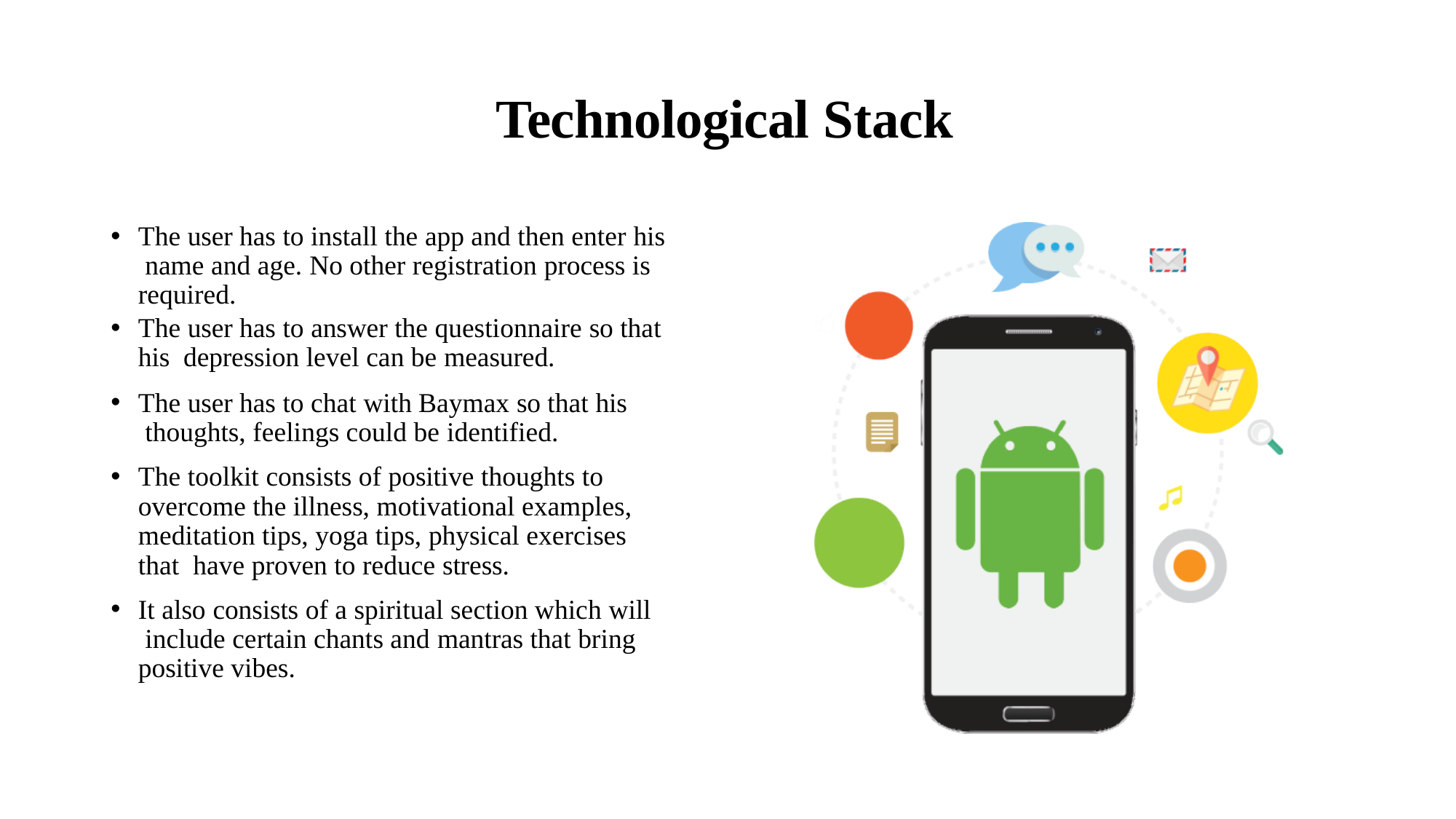

# Technological Stack
The user has to install the app and then enter his  name and age. No other registration process is  required.
The user has to answer the questionnaire so that his  depression level can be measured.
The user has to chat with Baymax so that his  thoughts, feelings could be identified.
The toolkit consists of positive thoughts to  overcome the illness, motivational examples,  meditation tips, yoga tips, physical exercises that  have proven to reduce stress.
It also consists of a spiritual section which will  include certain chants and mantras that bring  positive vibes.